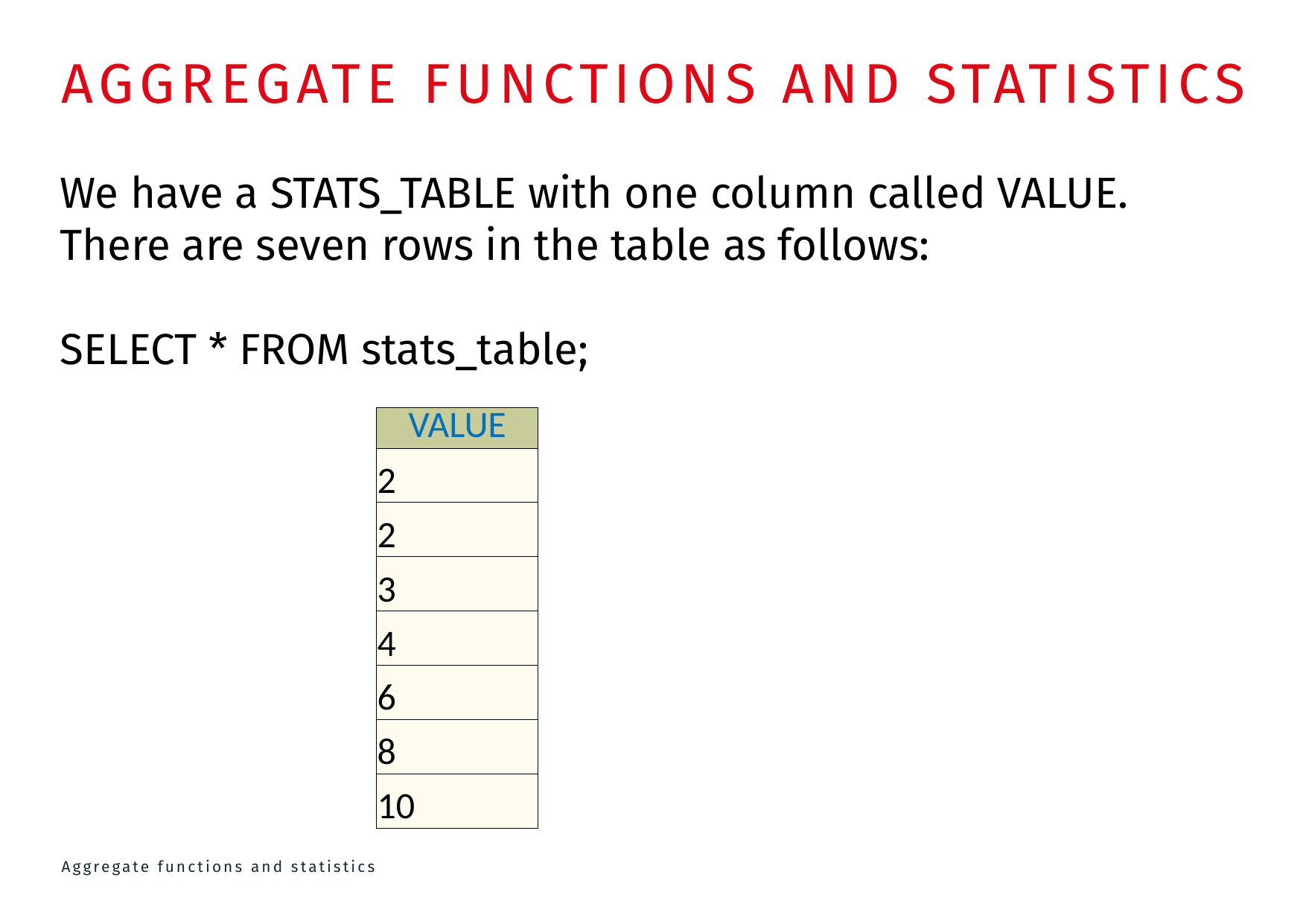

# AggregatE functions and statistics
We have a STATS_TABLE with one column called VALUE. There are seven rows in the table as follows:

SELECT * FROM stats_table;
| VALUE |
| --- |
| 2 |
| 2 |
| 3 |
| 4 |
| 6 |
| 8 |
| 10 |
Aggregate functions and statistics